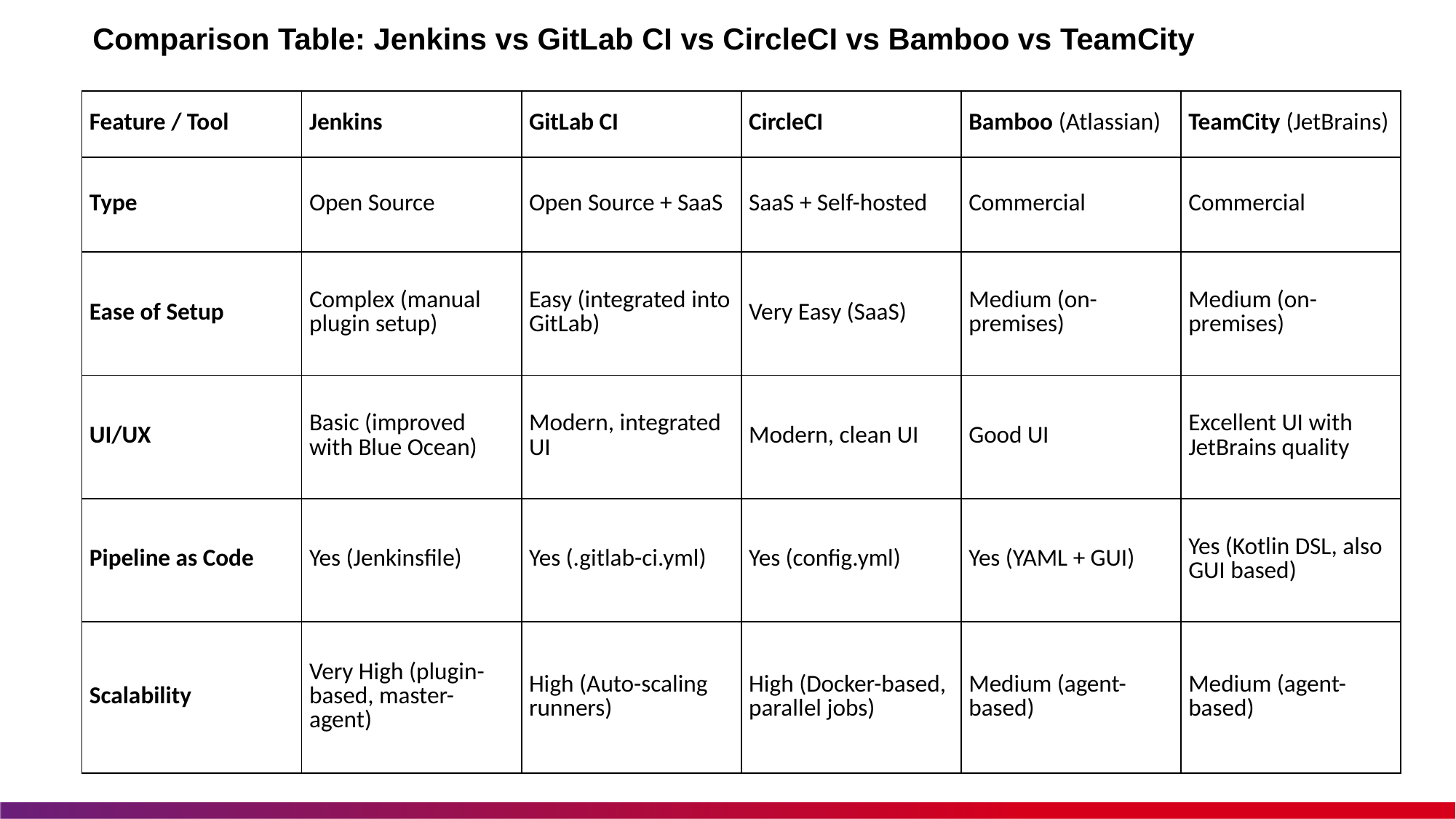

Comparison Table: Jenkins vs GitLab CI vs CircleCI vs Bamboo vs TeamCity
| Feature / Tool | Jenkins | GitLab CI | CircleCI | Bamboo (Atlassian) | TeamCity (JetBrains) |
| --- | --- | --- | --- | --- | --- |
| Type | Open Source | Open Source + SaaS | SaaS + Self-hosted | Commercial | Commercial |
| Ease of Setup | Complex (manual plugin setup) | Easy (integrated into GitLab) | Very Easy (SaaS) | Medium (on-premises) | Medium (on-premises) |
| UI/UX | Basic (improved with Blue Ocean) | Modern, integrated UI | Modern, clean UI | Good UI | Excellent UI with JetBrains quality |
| Pipeline as Code | Yes (Jenkinsfile) | Yes (.gitlab-ci.yml) | Yes (config.yml) | Yes (YAML + GUI) | Yes (Kotlin DSL, also GUI based) |
| Scalability | Very High (plugin-based, master-agent) | High (Auto-scaling runners) | High (Docker-based, parallel jobs) | Medium (agent-based) | Medium (agent-based) |